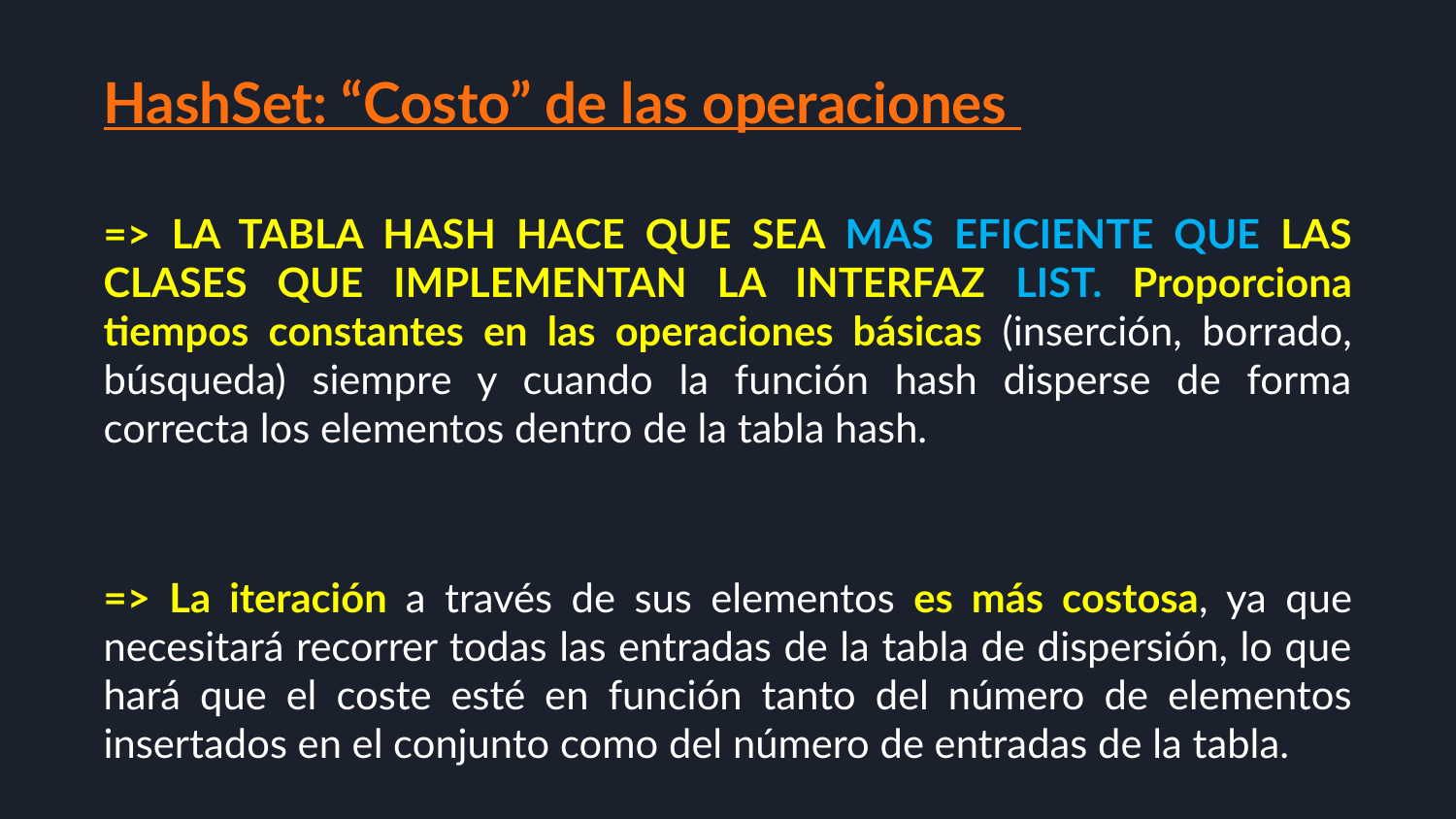

HashSet: “Costo” de las operaciones
=> LA TABLA HASH HACE QUE SEA MAS EFICIENTE QUE LAS CLASES QUE IMPLEMENTAN LA INTERFAZ LIST. Proporciona tiempos constantes en las operaciones básicas (inserción, borrado, búsqueda) siempre y cuando la función hash disperse de forma correcta los elementos dentro de la tabla hash.

=> La iteración a través de sus elementos es más costosa, ya que necesitará recorrer todas las entradas de la tabla de dispersión, lo que hará que el coste esté en función tanto del número de elementos insertados en el conjunto como del número de entradas de la tabla.